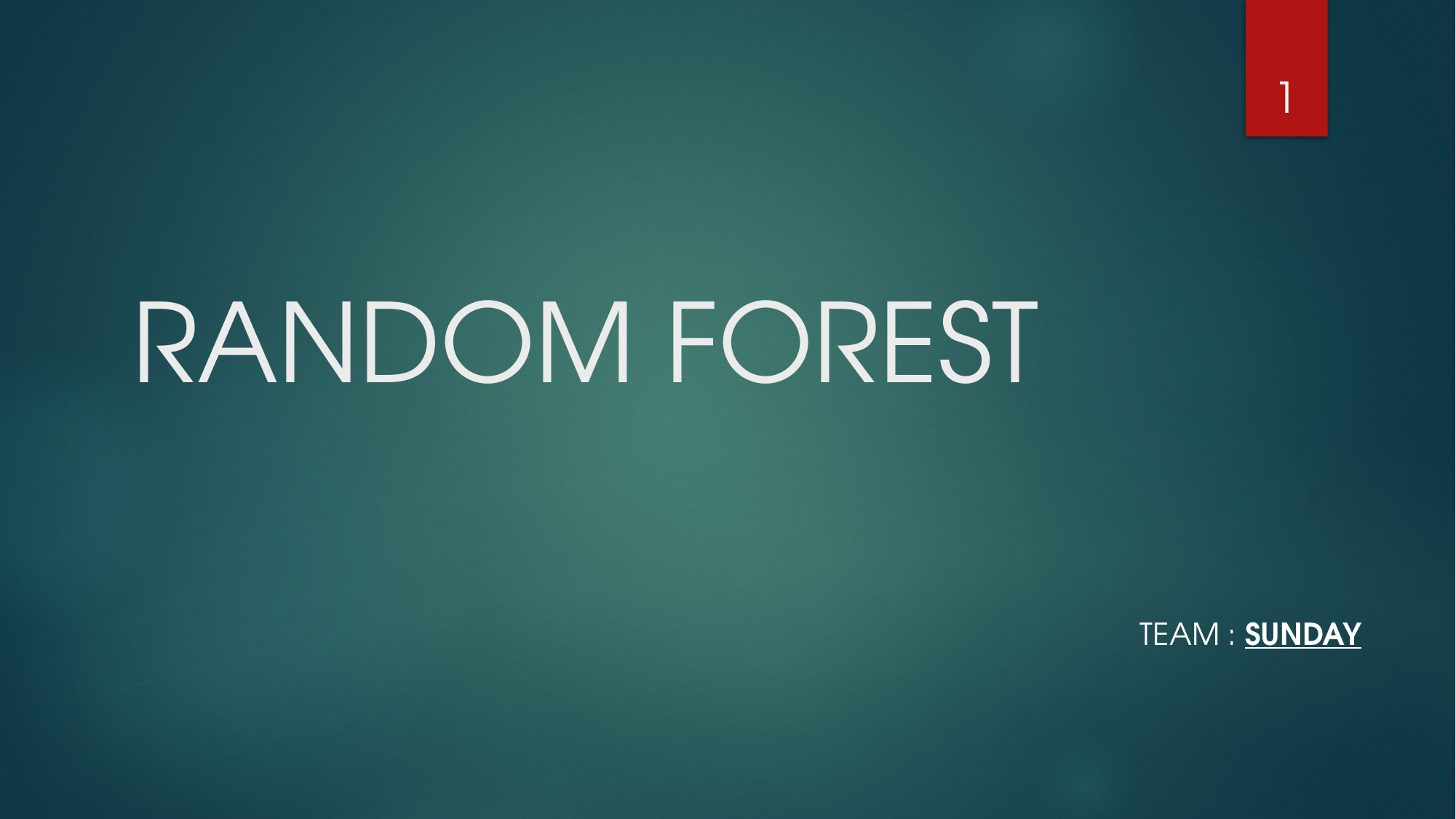

1
# RANDOM FOREST
TEAM : Sunday